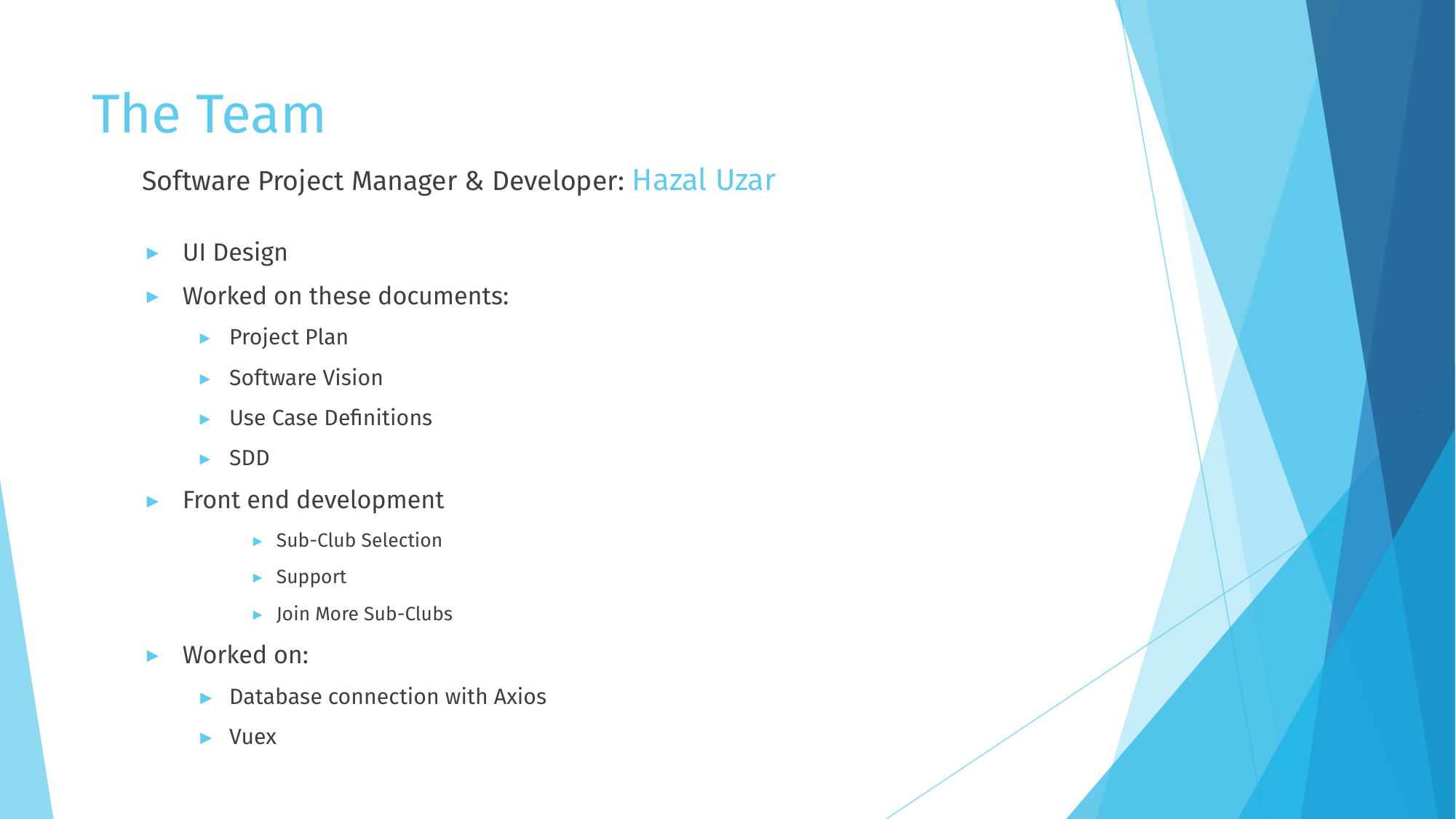

# The Team
Software Project Manager & Developer: Hazal Uzar

UI Design
Worked on these documents:
Project Plan
Software Vision
Use Case Definitions
SDD
Front end development
Sub-Club Selection
Support
Join More Sub-Clubs
Worked on:
Database connection with Axios
Vuex